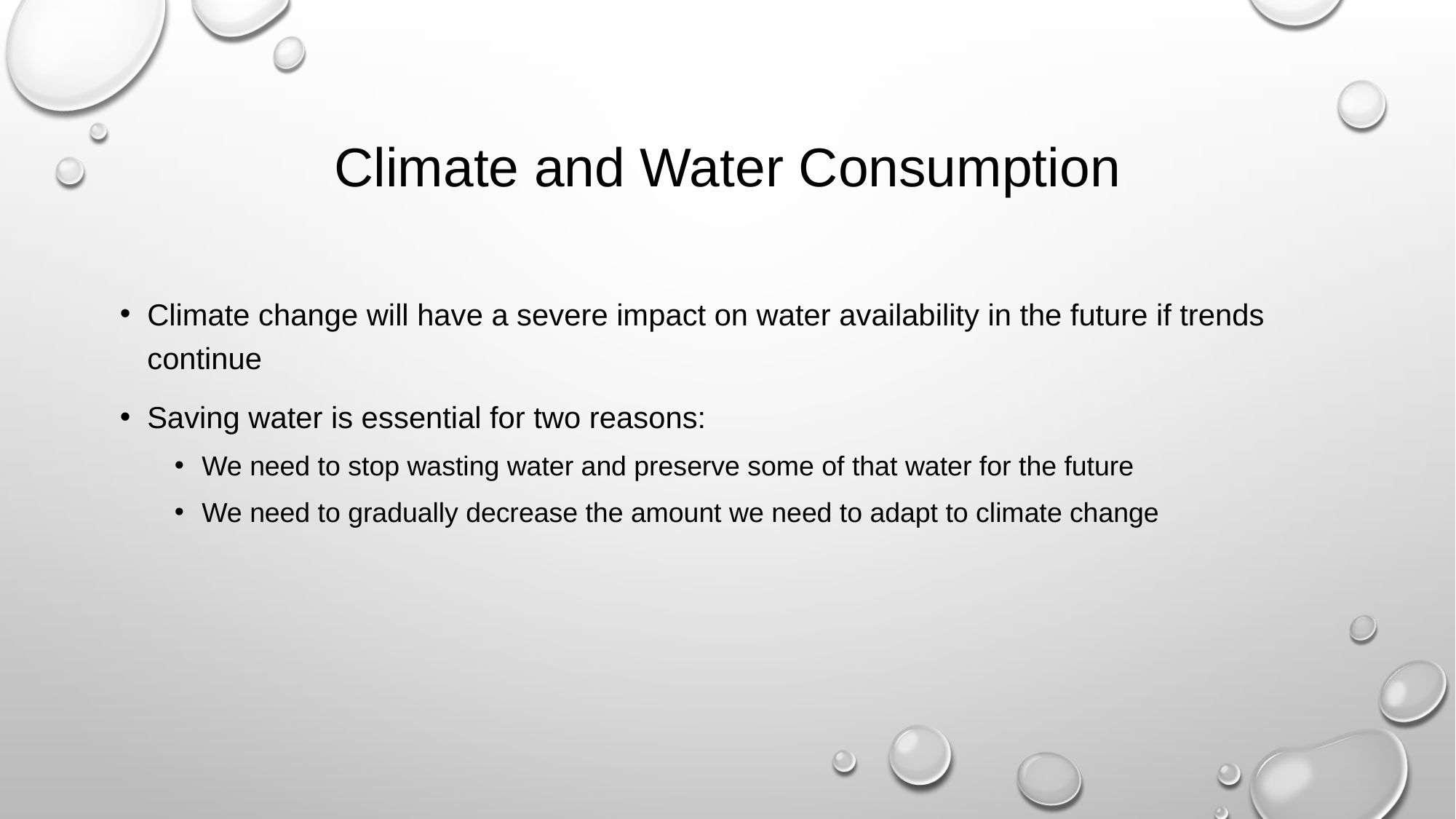

# Climate and Water Consumption
Climate change will have a severe impact on water availability in the future if trends continue
Saving water is essential for two reasons:
We need to stop wasting water and preserve some of that water for the future
We need to gradually decrease the amount we need to adapt to climate change